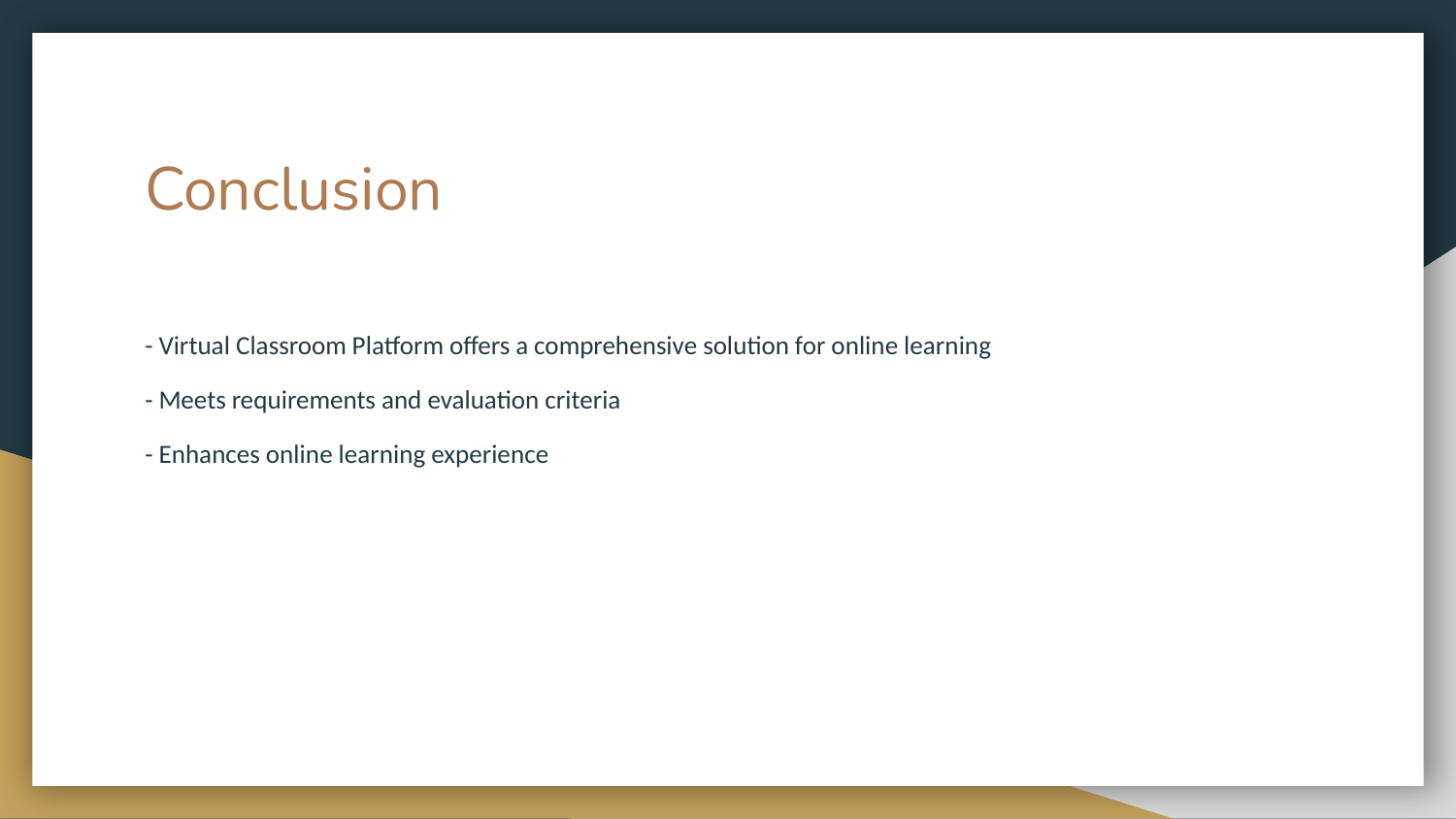

# Conclusion

- Virtual Classroom Platform offers a comprehensive solution for online learning
- Meets requirements and evaluation criteria
- Enhances online learning experience